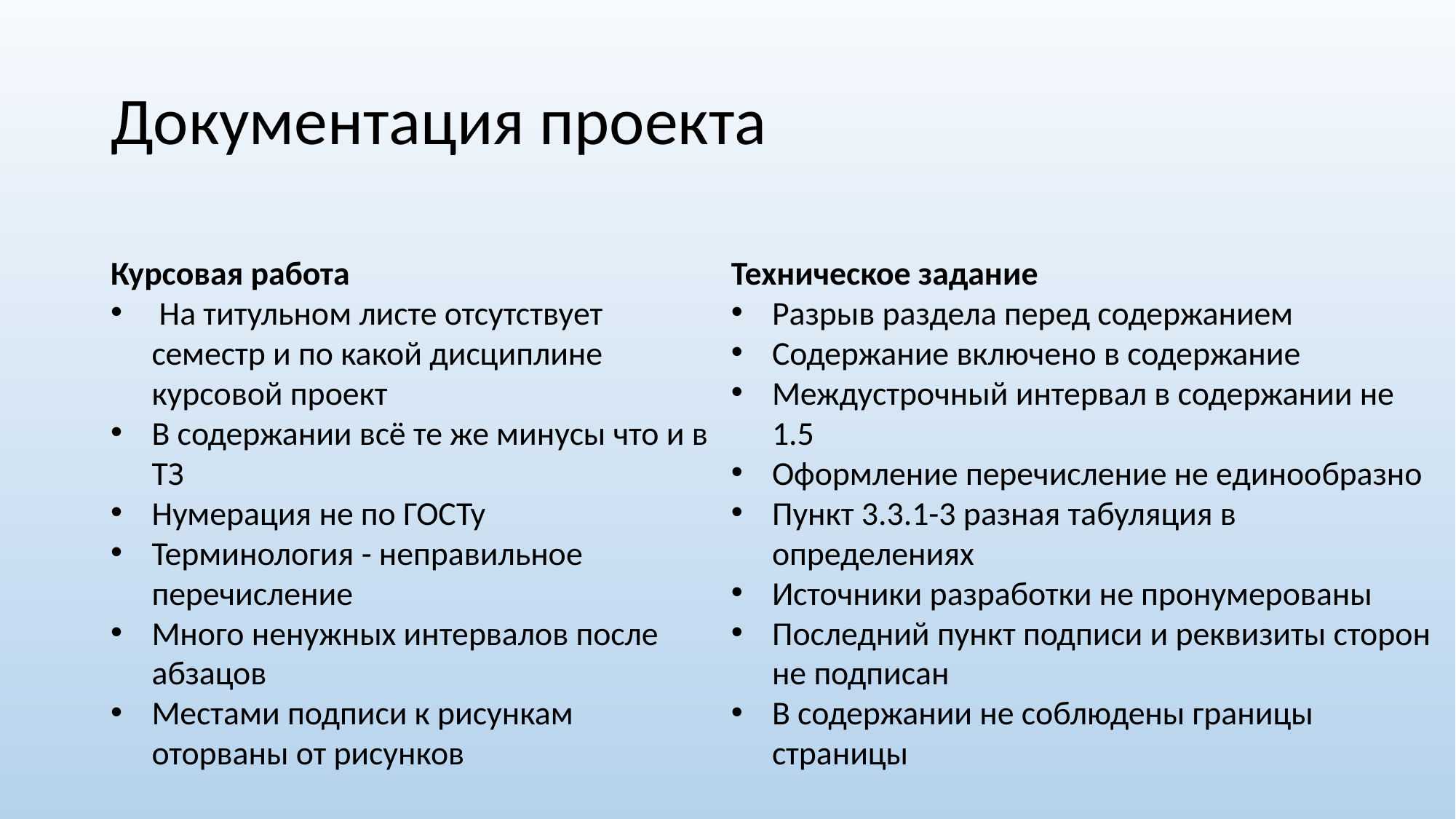

# Документация проекта
Курсовая работа
 На титульном листе отсутствует семестр и по какой дисциплине курсовой проект
В содержании всё те же минусы что и в ТЗ
Нумерация не по ГОСТу
Терминология - неправильное перечисление
Много ненужных интервалов после абзацов
Местами подписи к рисункам оторваны от рисунков
Техническое задание
Разрыв раздела перед содержанием
Содержание включено в содержание
Междустрочный интервал в содержании не 1.5
Оформление перечисление не единообразно
Пункт 3.3.1-3 разная табуляция в определениях
Источники разработки не пронумерованы
Последний пункт подписи и реквизиты сторон не подписан
В содержании не соблюдены границы страницы